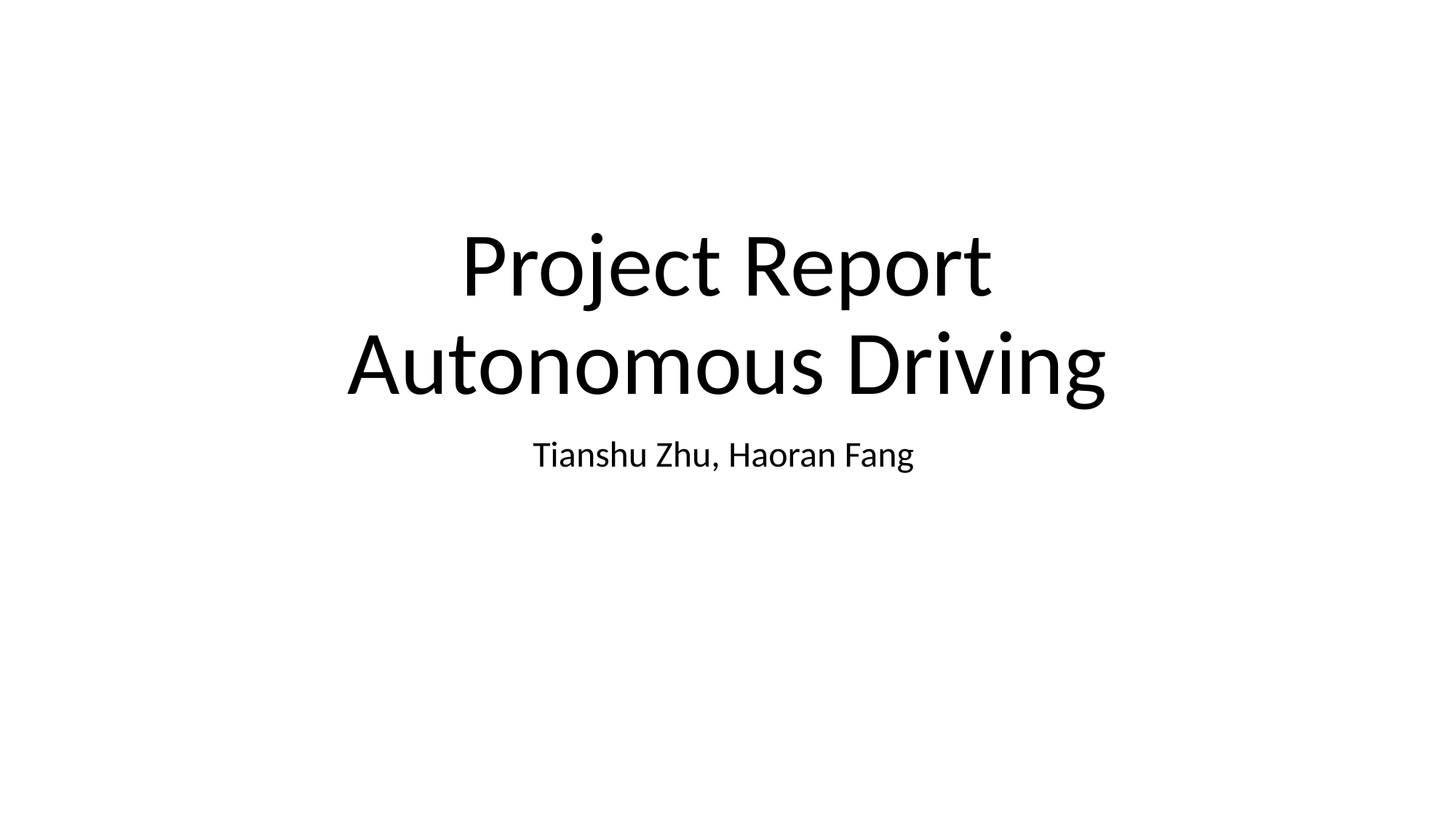

# Project Report Autonomous Driving
Tianshu Zhu, Haoran Fang